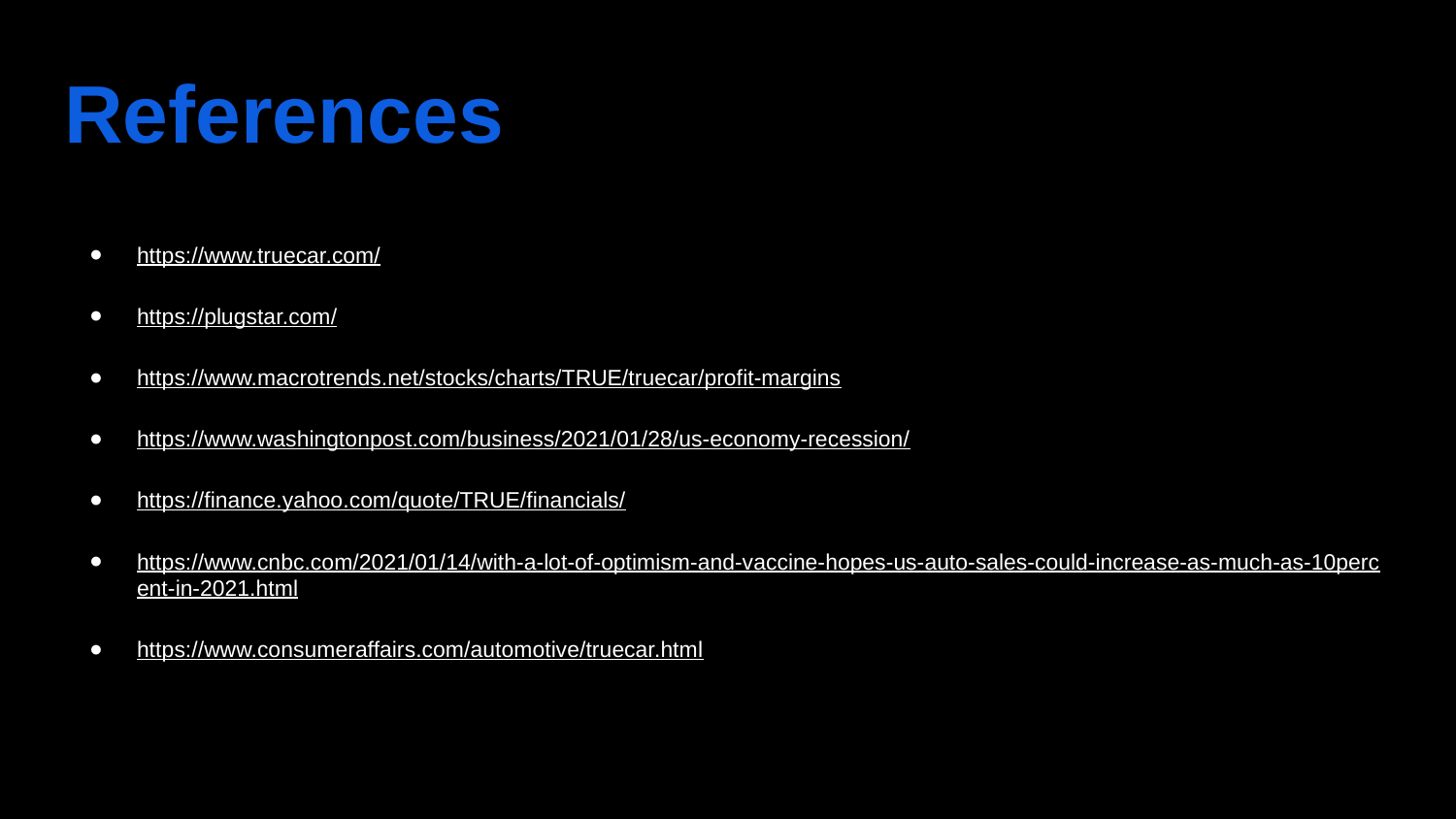

# References

https://www.truecar.com/

https://plugstar.com/

https://www.macrotrends.net/stocks/charts/TRUE/truecar/profit-margins

https://www.washingtonpost.com/business/2021/01/28/us-economy-recession/

https://finance.yahoo.com/quote/TRUE/financials/

https://www.cnbc.com/2021/01/14/with-a-lot-of-optimism-and-vaccine-hopes-us-auto-sales-could-increase-as-much-as-10percent-in-2021.html

https://www.consumeraffairs.com/automotive/truecar.html